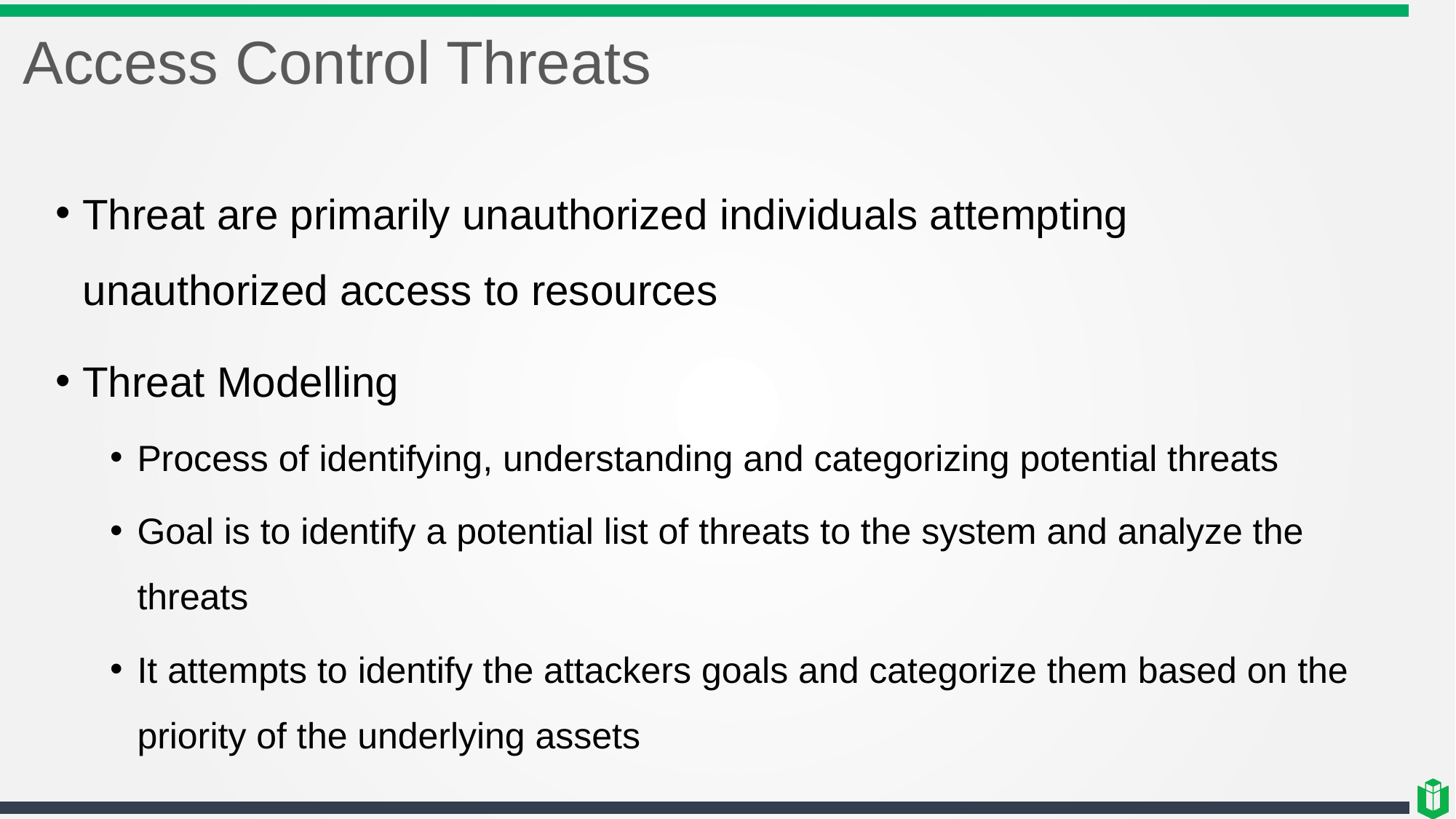

# Access Control Threats

Threat are primarily unauthorized individuals attempting unauthorized access to resources
Threat Modelling
Process of identifying, understanding and categorizing potential threats
Goal is to identify a potential list of threats to the system and analyze the threats
It attempts to identify the attackers goals and categorize them based on the priority of the underlying assets